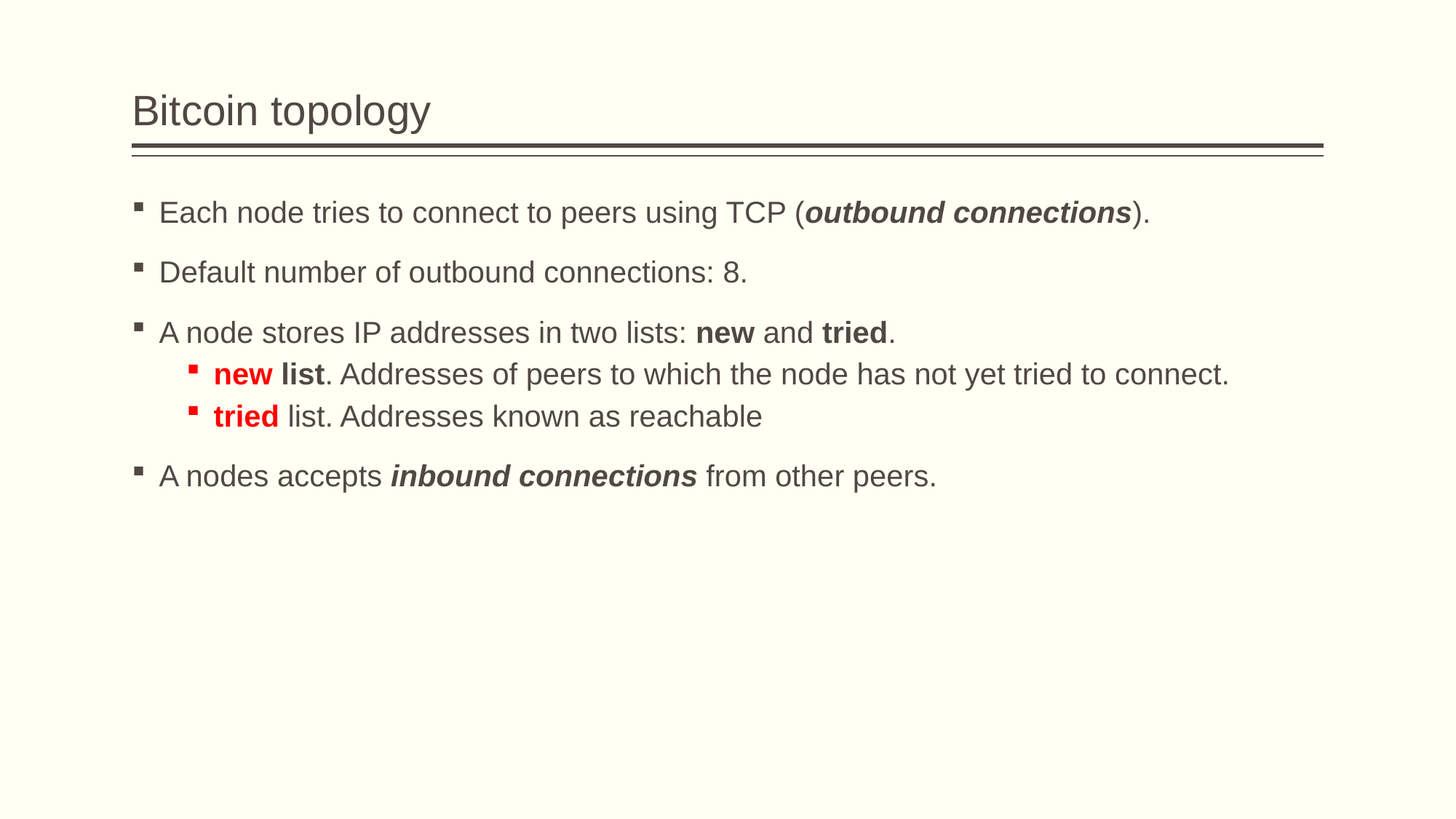

# Bitcoin topology
Each node tries to connect to peers using TCP (outbound connections).
Default number of outbound connections: 8.
A node stores IP addresses in two lists: new and tried.
new list. Addresses of peers to which the node has not yet tried to connect.
tried list. Addresses known as reachable
A nodes accepts inbound connections from other peers.